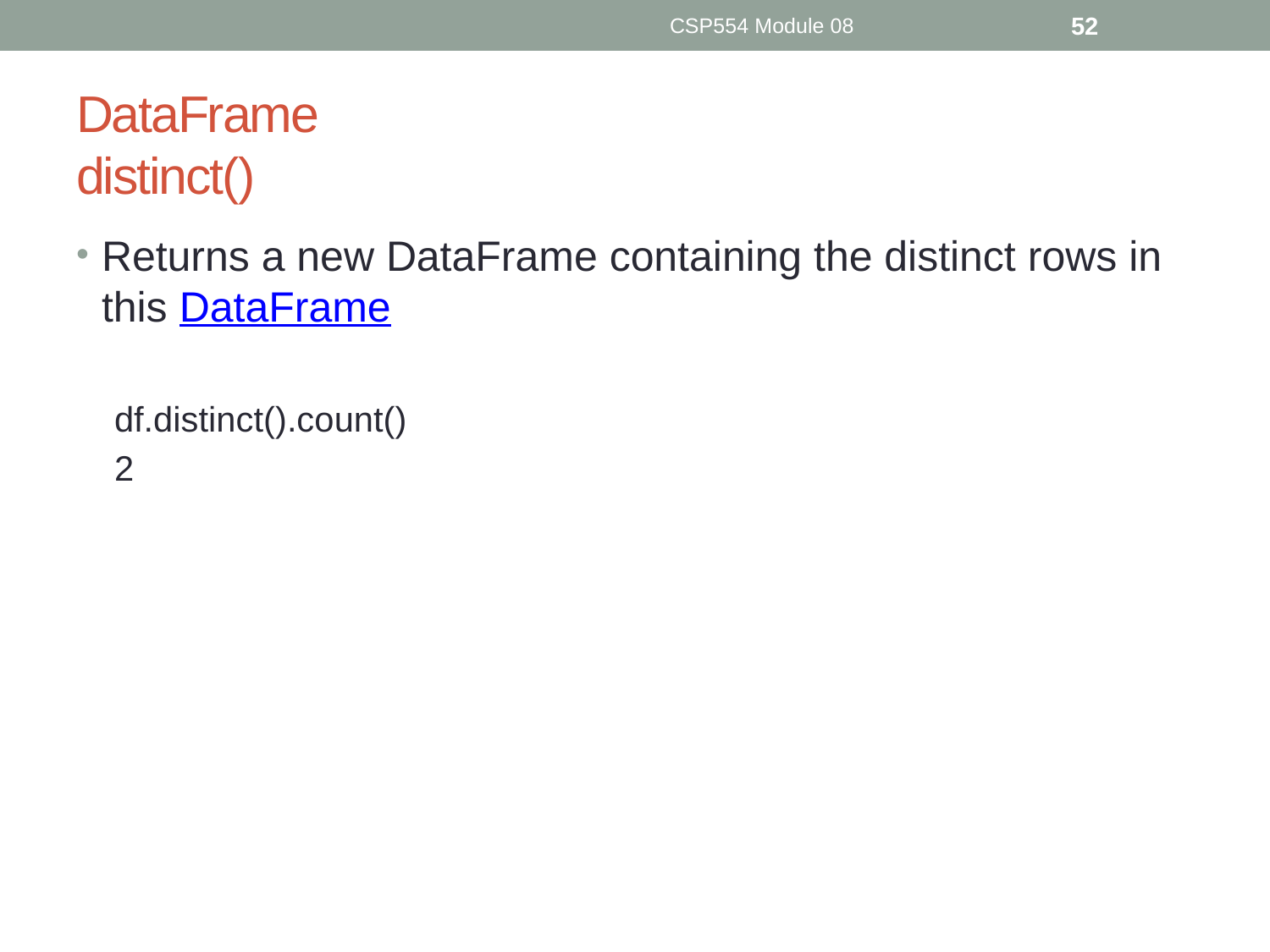

CSP554 Module 08
52
# DataFrame distinct()
Returns a new DataFrame containing the distinct rows in this DataFrame

df.distinct().count()
2